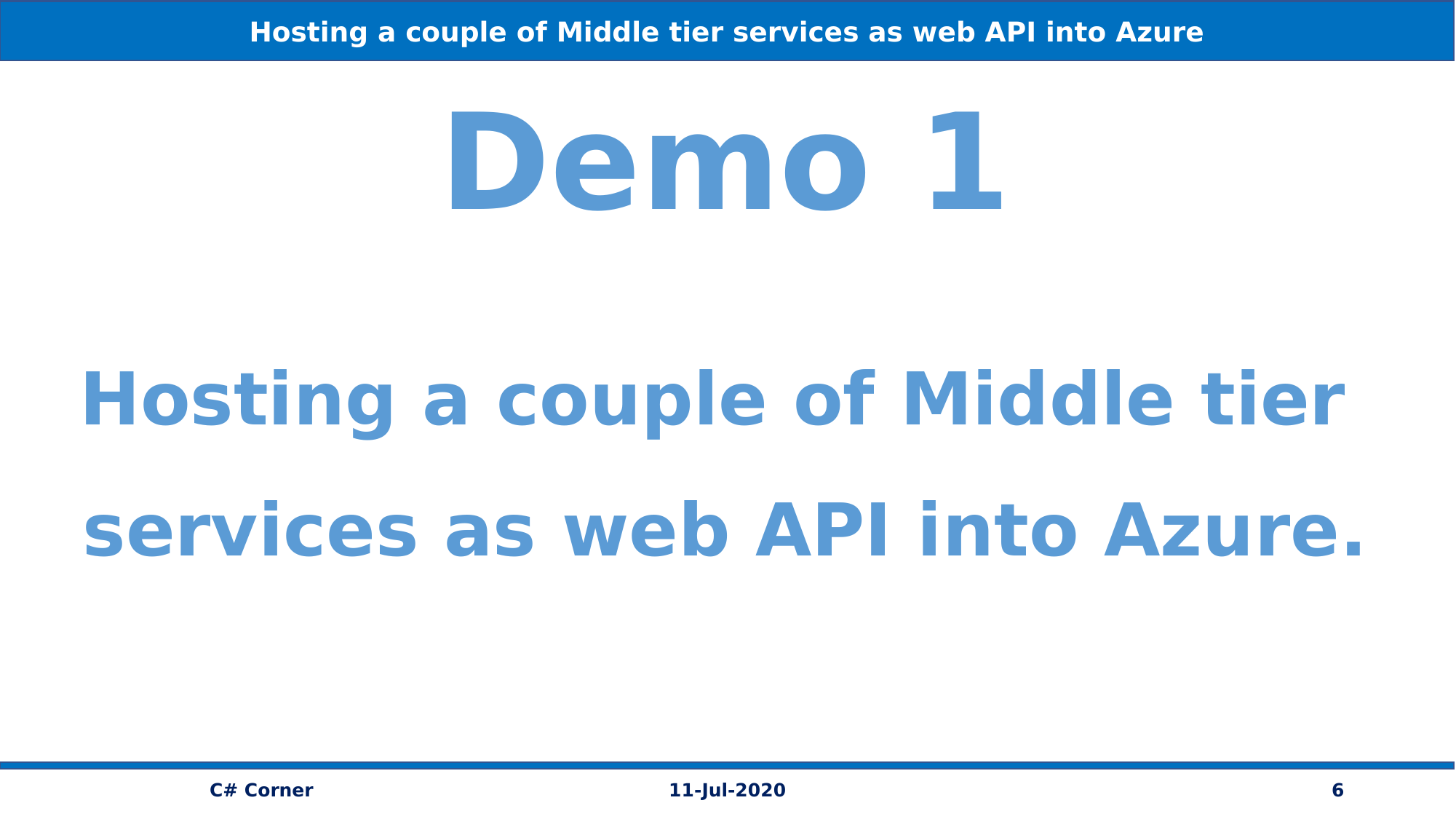

Hosting a couple of Middle tier services as web API into Azure
Demo 1

Hosting a couple of Middle tier
services as web API into Azure.

11-Jul-2020
6
C# Corner